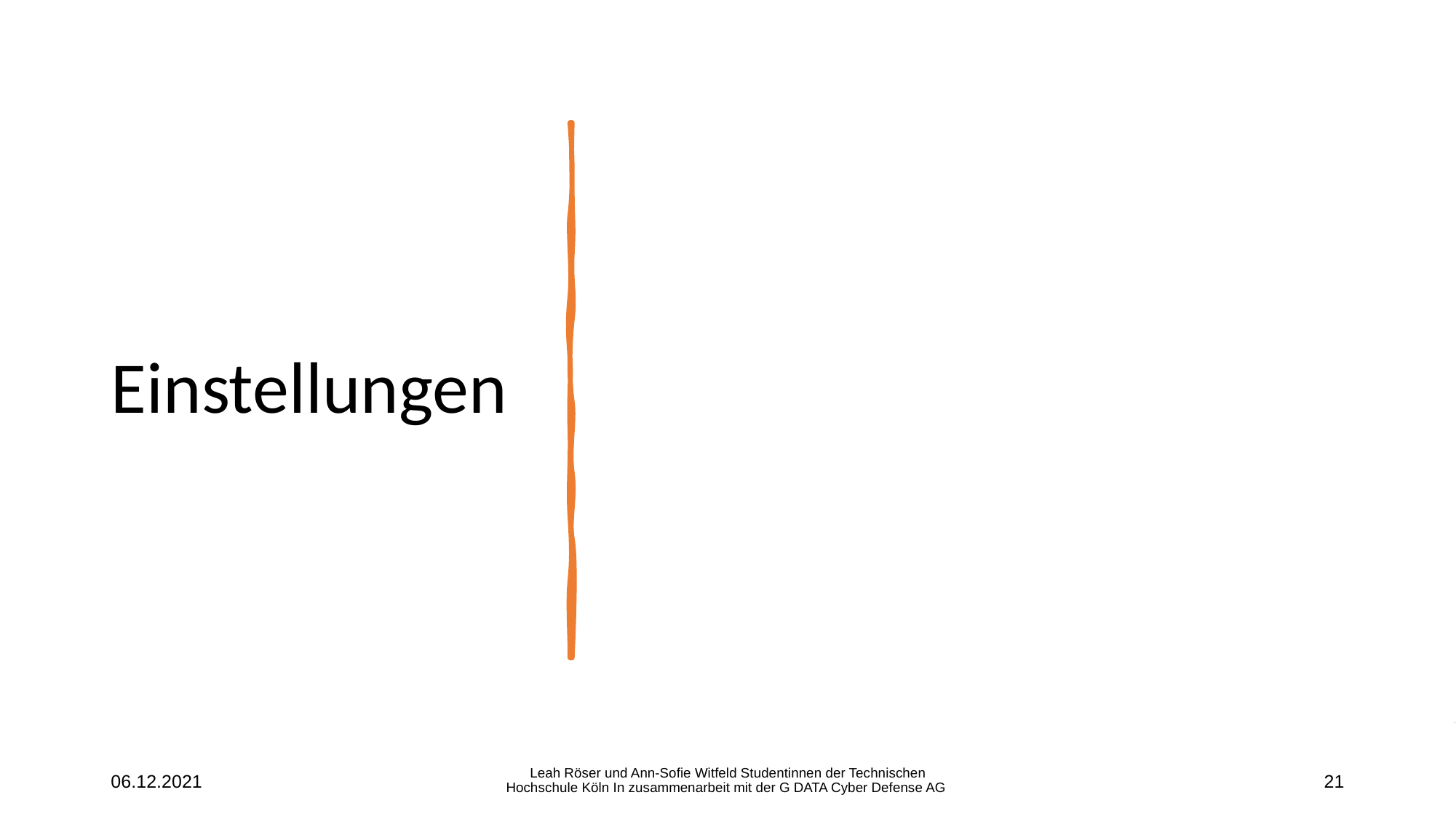

# Einstellungen

06.12.2021
Leah Röser und Ann-Sofie Witfeld Studentinnen der Technischen Hochschule Köln In zusammenarbeit mit der G DATA Cyber Defense AG
21